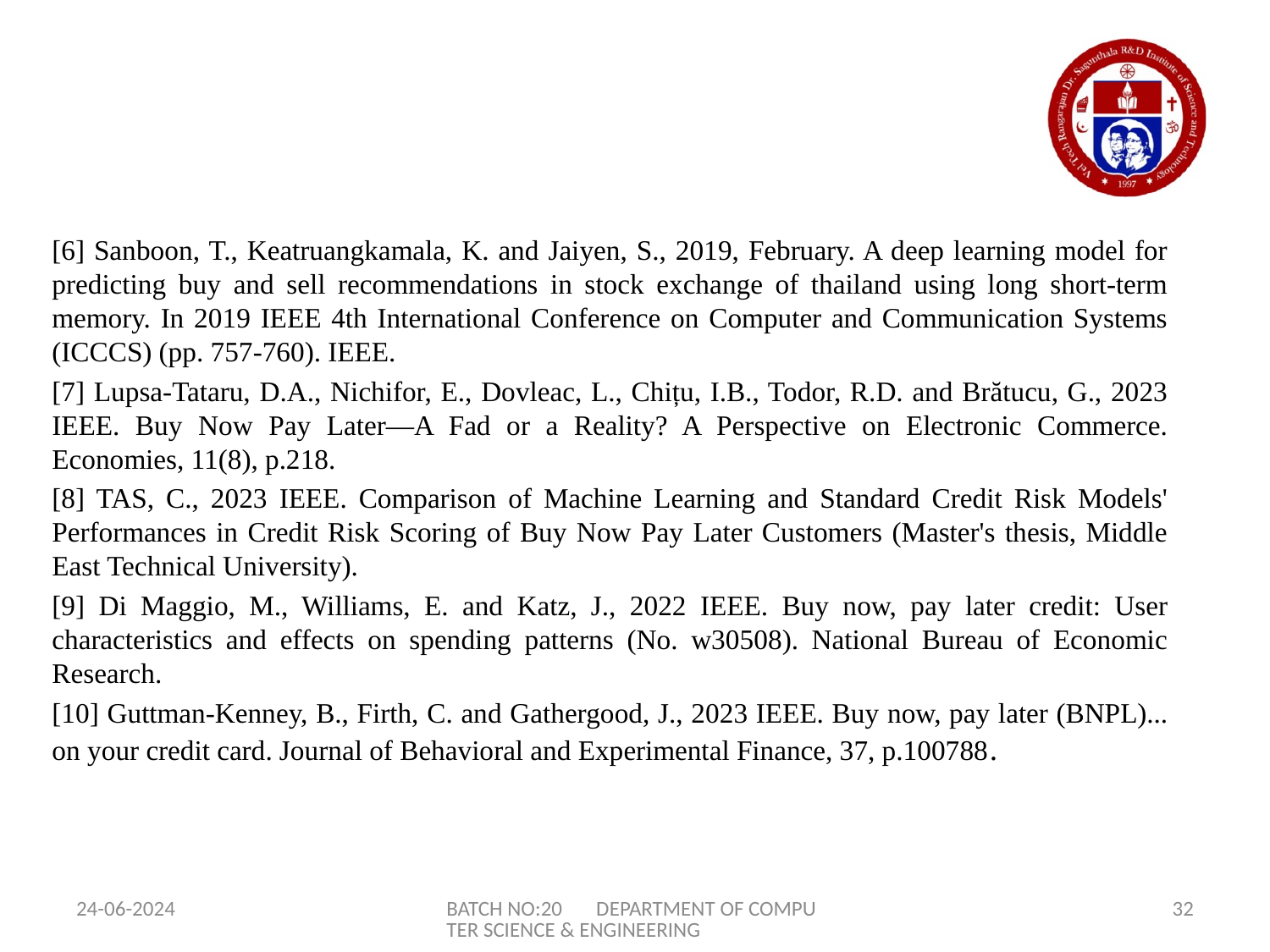

[6] Sanboon, T., Keatruangkamala, K. and Jaiyen, S., 2019, February. A deep learning model for predicting buy and sell recommendations in stock exchange of thailand using long short-term memory. In 2019 IEEE 4th International Conference on Computer and Communication Systems (ICCCS) (pp. 757-760). IEEE.
[7] Lupsa-Tataru, D.A., Nichifor, E., Dovleac, L., Chițu, I.B., Todor, R.D. and Brătucu, G., 2023 IEEE. Buy Now Pay Later—A Fad or a Reality? A Perspective on Electronic Commerce. Economies, 11(8), p.218.
[8] TAS, C., 2023 IEEE. Comparison of Machine Learning and Standard Credit Risk Models' Performances in Credit Risk Scoring of Buy Now Pay Later Customers (Master's thesis, Middle East Technical University).
[9] Di Maggio, M., Williams, E. and Katz, J., 2022 IEEE. Buy now, pay later credit: User characteristics and effects on spending patterns (No. w30508). National Bureau of Economic Research.
[10] Guttman-Kenney, B., Firth, C. and Gathergood, J., 2023 IEEE. Buy now, pay later (BNPL)... on your credit card. Journal of Behavioral and Experimental Finance, 37, p.100788.
24-06-2024
BATCH NO:20       DEPARTMENT OF COMPUTER SCIENCE & ENGINEERING
32